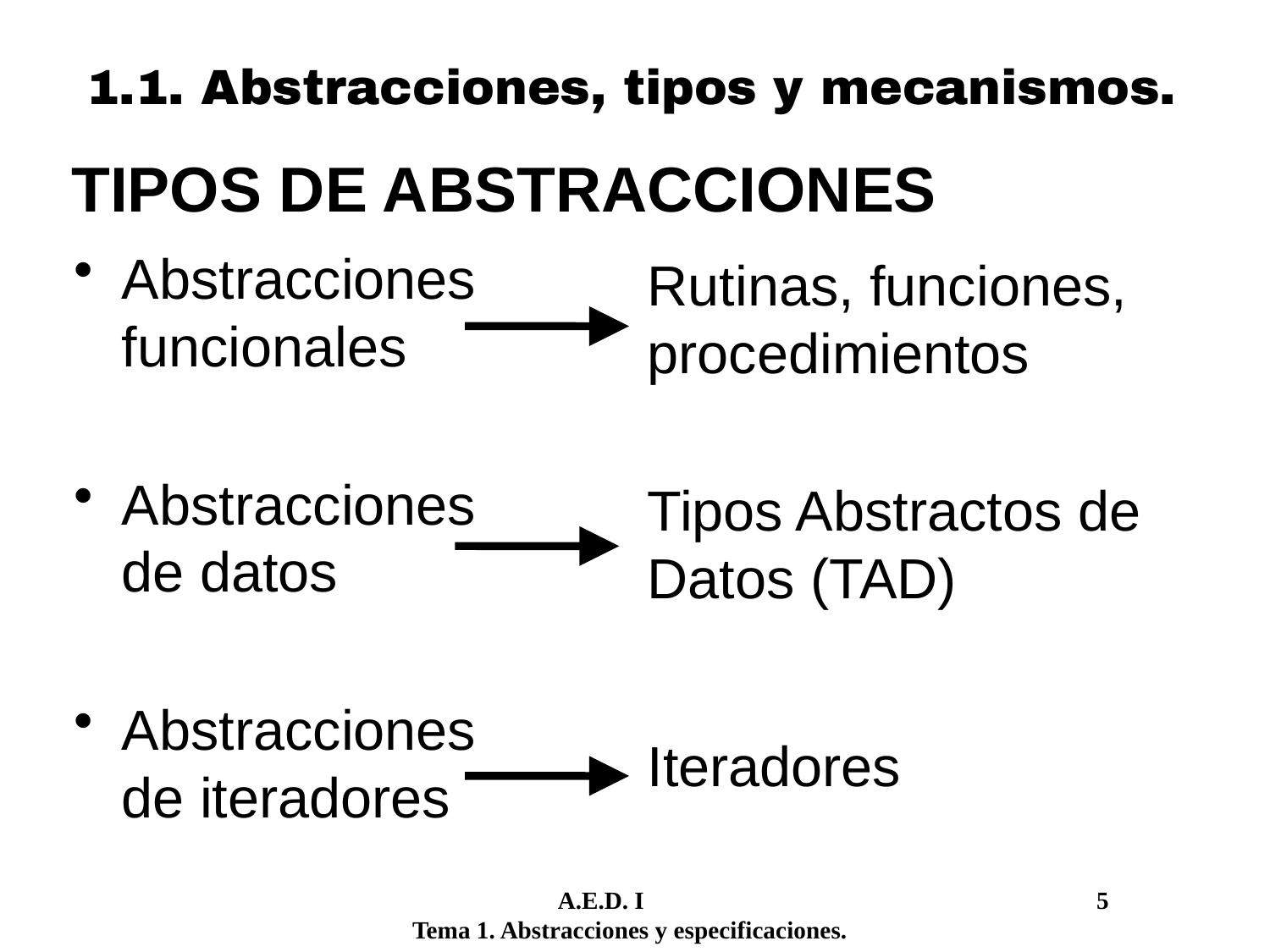

# 1.1. Abstracciones, tipos y mecanismos.
TIPOS DE ABSTRACCIONES
Abstracciones
funcionales

Abstracciones
de datos

Abstracciones
de iteradores
Rutinas, funciones,
procedimientos

Tipos Abstractos de
Datos (TAD)

Iteradores

	   A.E.D. I				        5
Tema 1. Abstracciones y especificaciones.